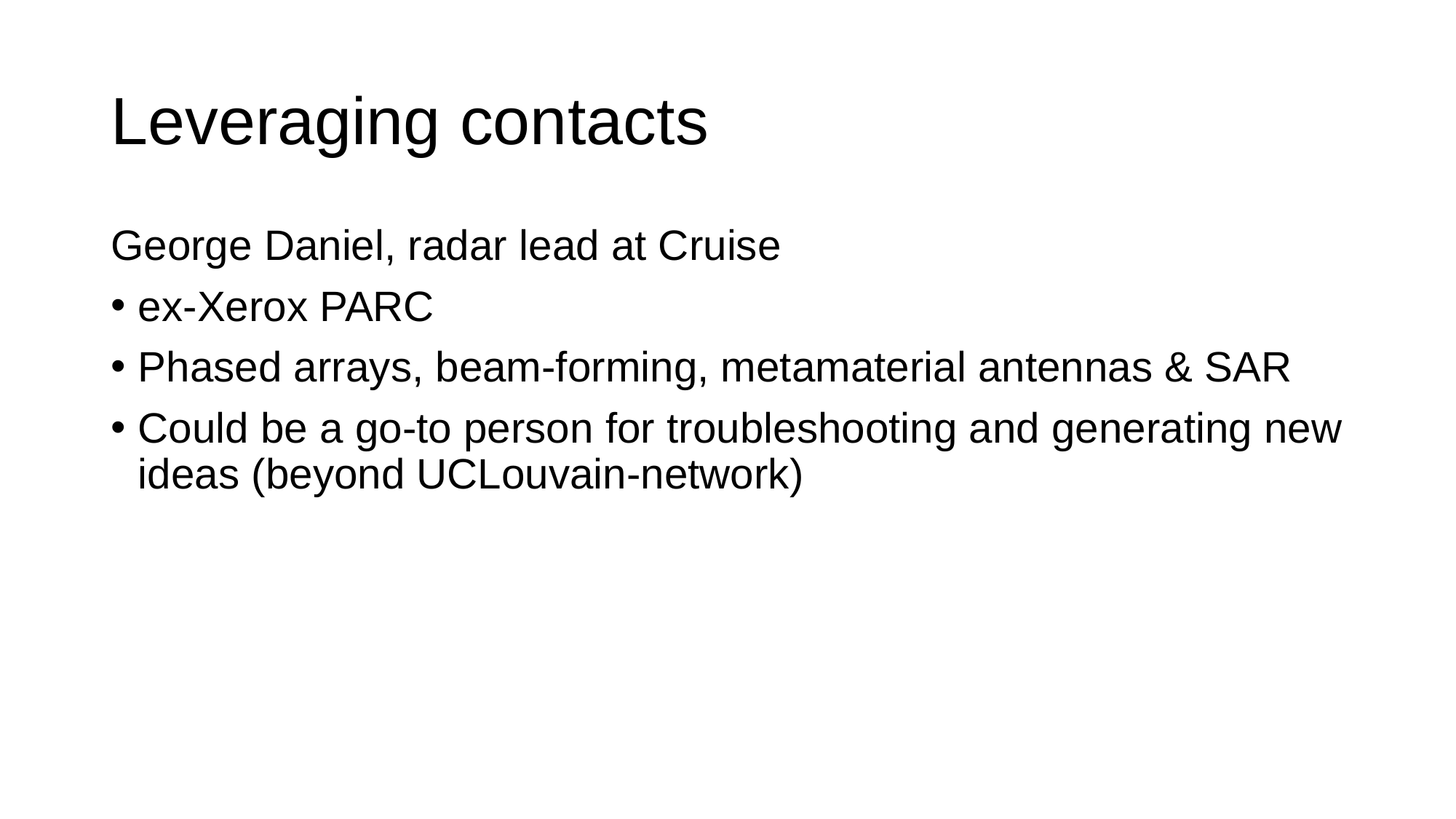

# Leveraging contacts
George Daniel, radar lead at Cruise
ex-Xerox PARC
Phased arrays, beam-forming, metamaterial antennas & SAR
Could be a go-to person for troubleshooting and generating new ideas (beyond UCLouvain-network)